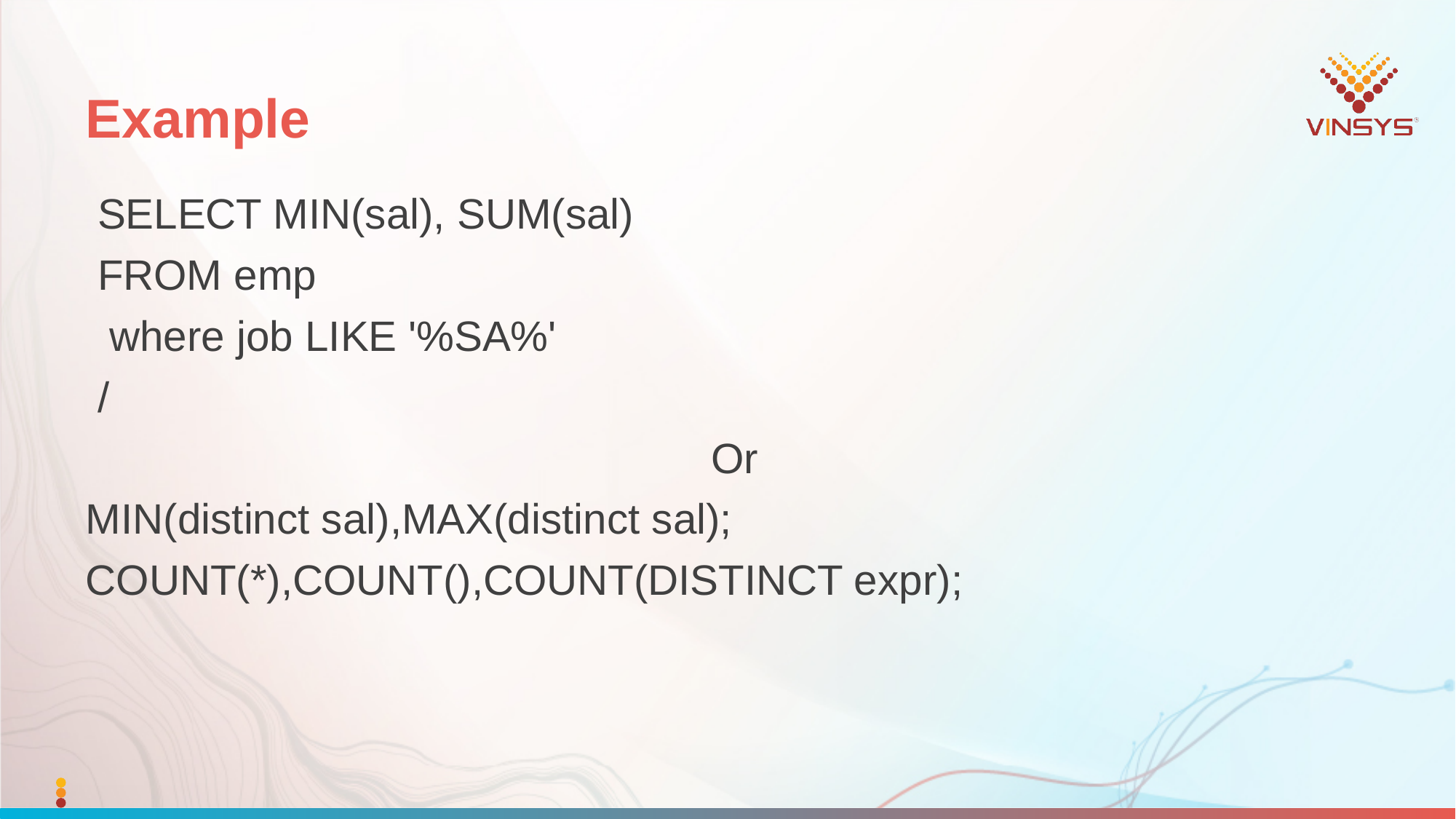

# Example
 SELECT MIN(sal), SUM(sal)
 FROM emp
  where job LIKE '%SA%'
 /
Or
MIN(distinct sal),MAX(distinct sal);
COUNT(*),COUNT(),COUNT(DISTINCT expr);